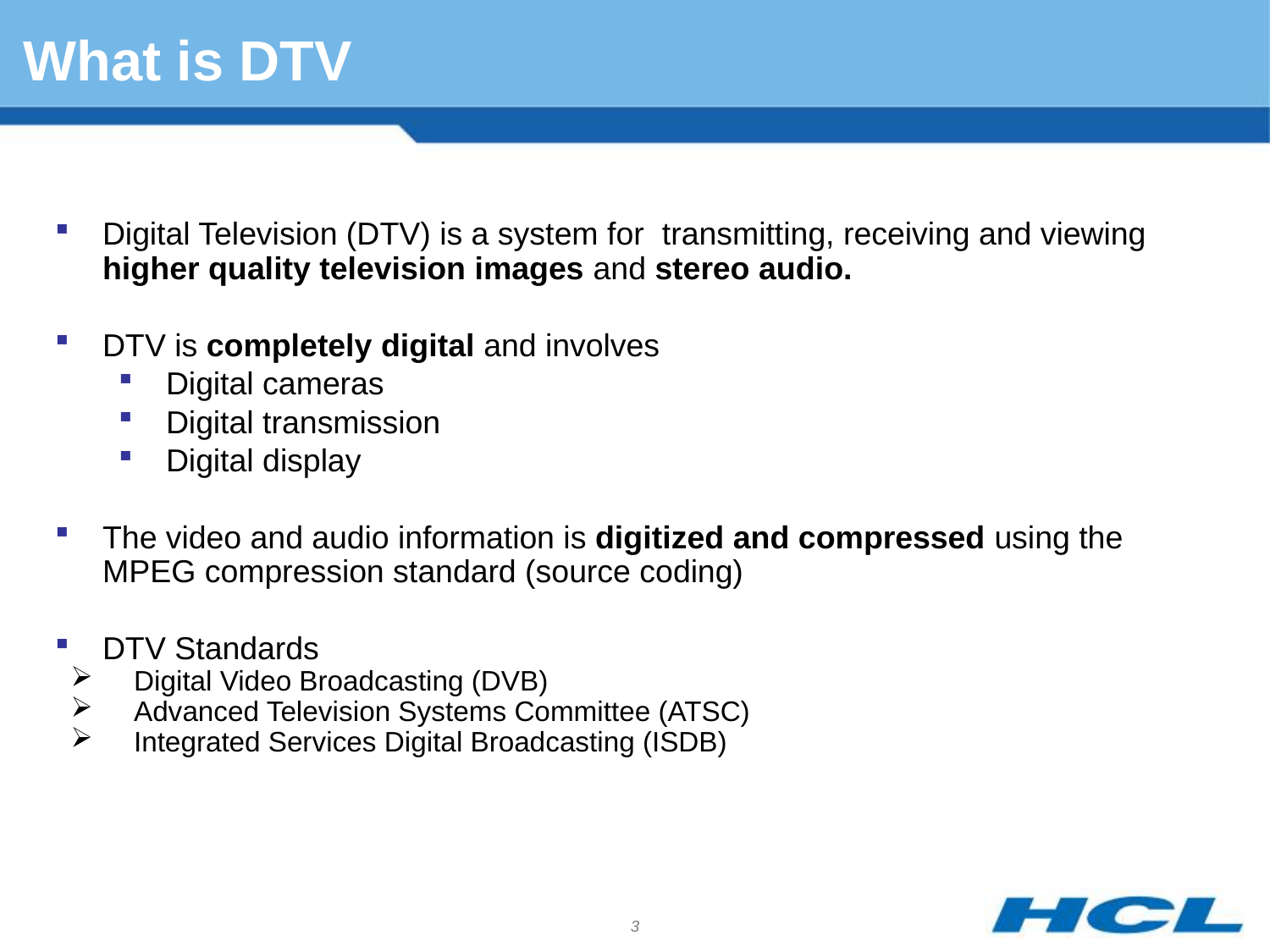

# What is DTV

Digital Television (DTV) is a system for  transmitting, receiving and viewing higher quality television images and stereo audio.

DTV is completely digital and involves
Digital cameras
Digital transmission
Digital display

The video and audio information is digitized and compressed using the MPEG compression standard (source coding)

DTV Standards
  Digital Video Broadcasting (DVB)
  Advanced Television Systems Committee (ATSC)
  Integrated Services Digital Broadcasting (ISDB)

3